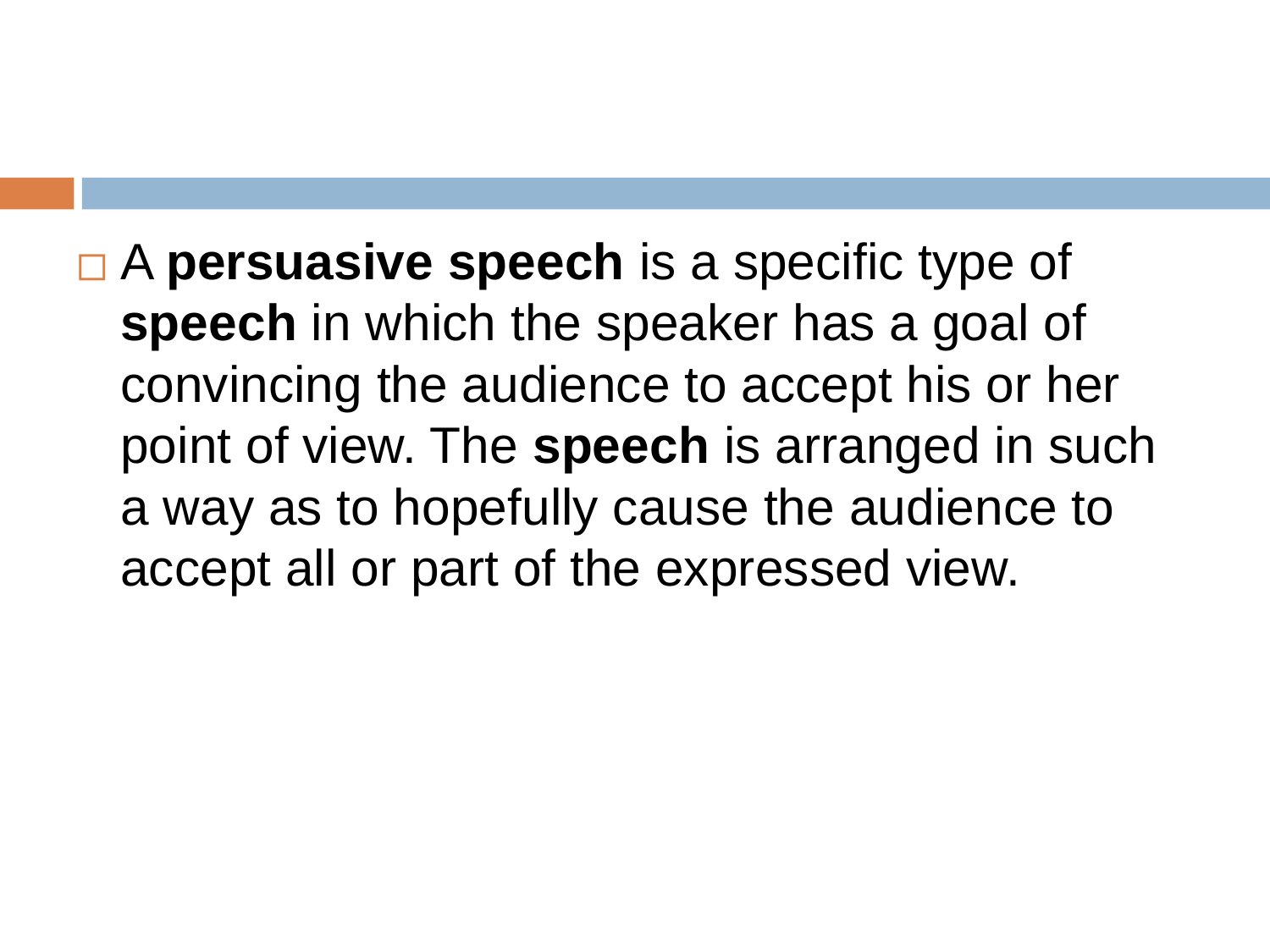

#
A persuasive speech is a specific type of speech in which the speaker has a goal of convincing the audience to accept his or her point of view. The speech is arranged in such a way as to hopefully cause the audience to accept all or part of the expressed view.